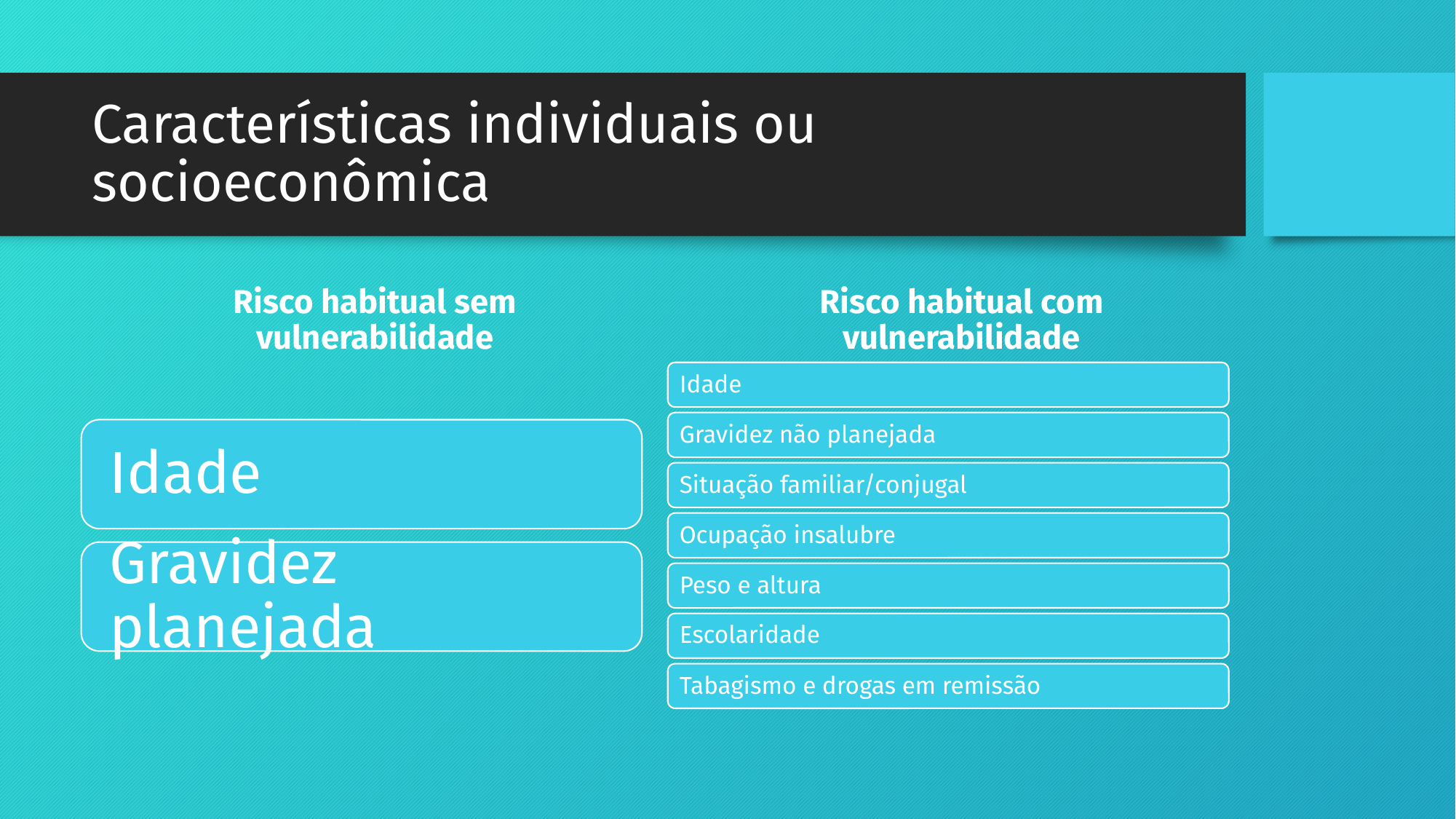

# Características individuais ou socioeconômica
Risco habitual sem vulnerabilidade
Risco habitual com vulnerabilidade
Idade
Gravidez planejada
Idade
Gravidez não planejada
Situação familiar/conjugal
Ocupação insalubre
Peso e altura
Escolaridade
Tabagismo e drogas em remissão